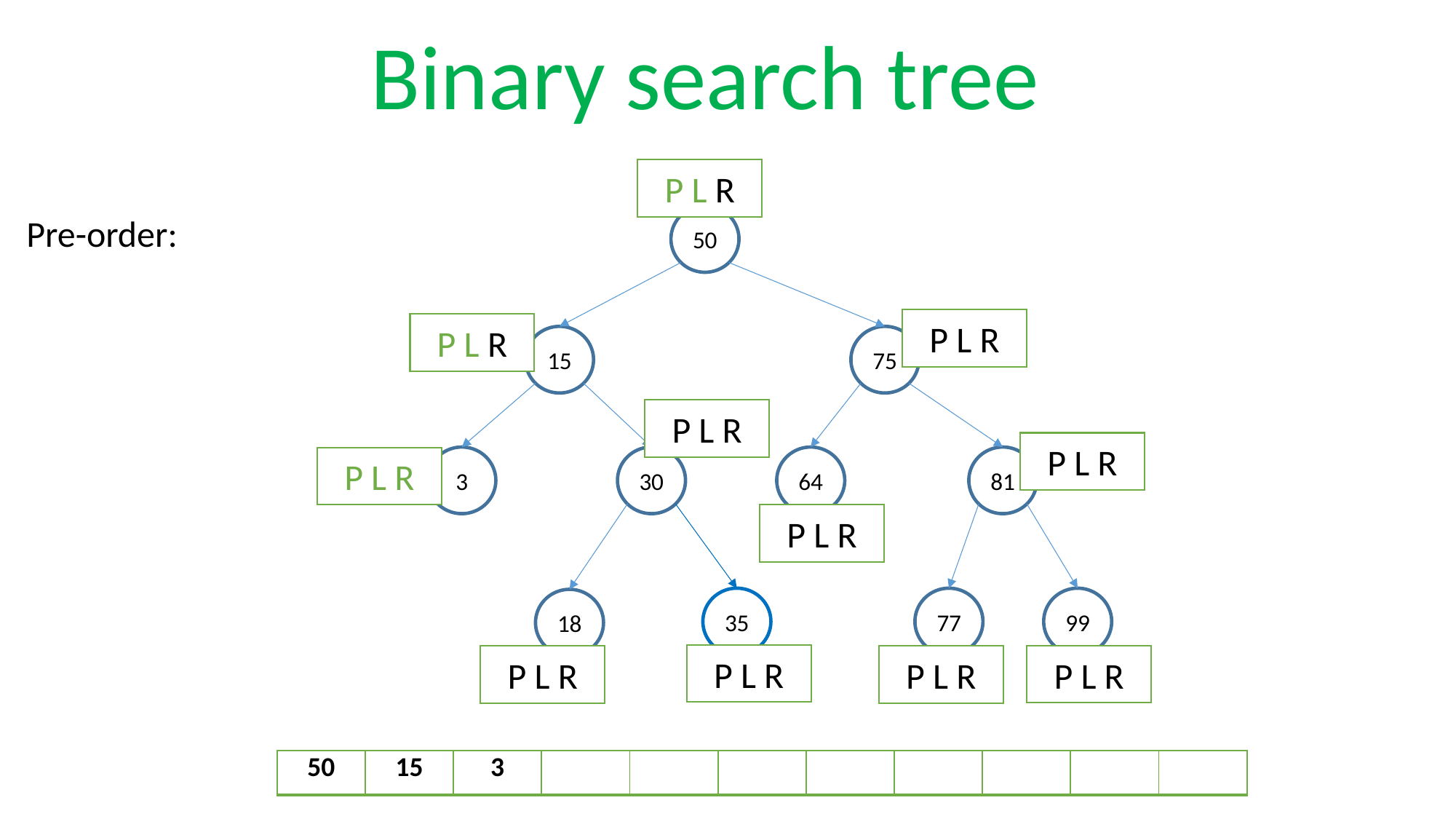

# Binary search tree

Pre-order:
P L R
50
P L R
P L R
15
75
P L R
P L R
3
30
64
81
P L R
P L R
35
77
99
18
P L R
P L R
P L R
P L R
| 50 | 15 | 3 |  |  |  |  |  |  |  |  |
| --- | --- | --- | --- | --- | --- | --- | --- | --- | --- | --- |